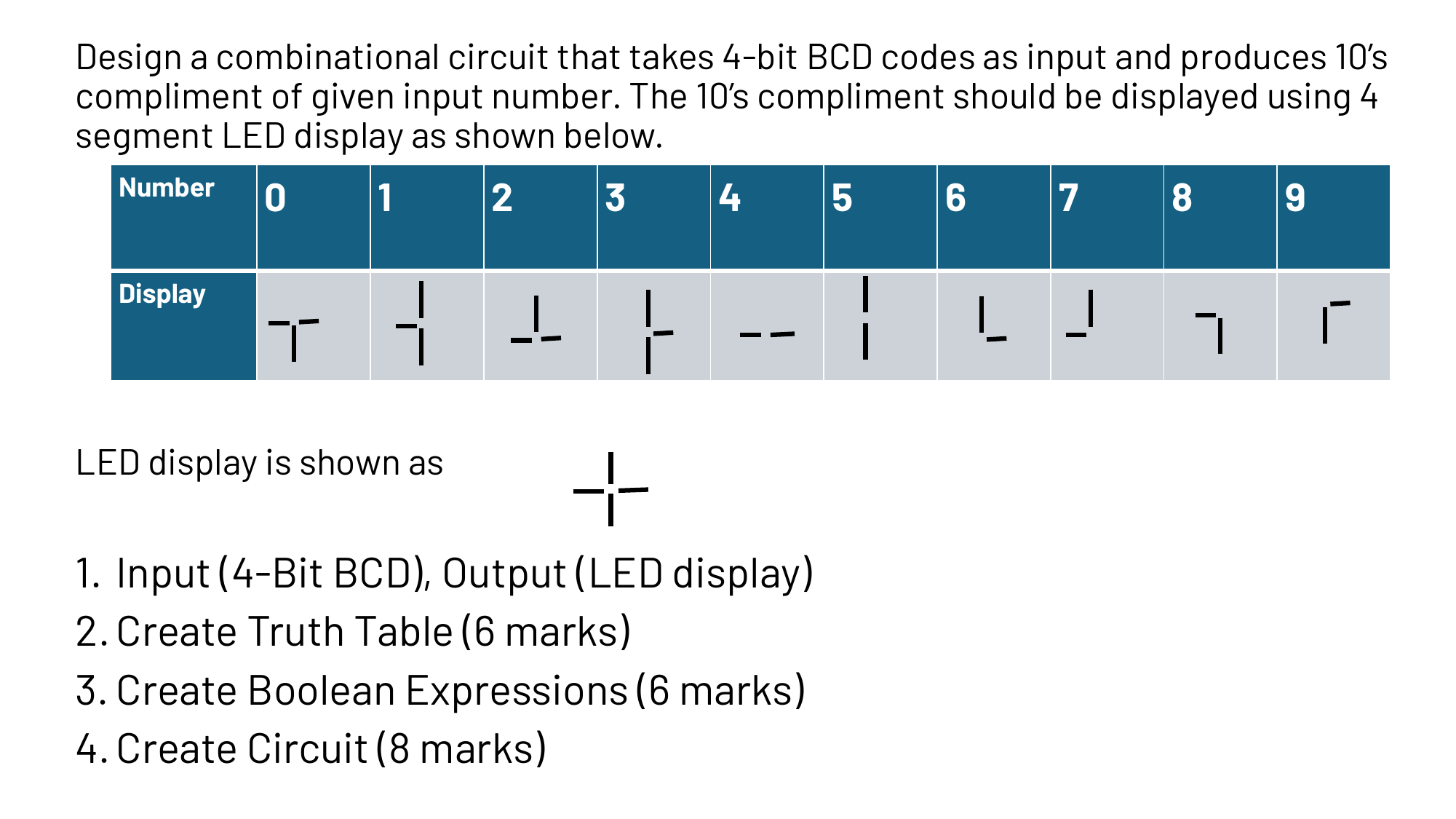

Design a combinational circuit that takes 4-bit BCD codes as input and produces 10’s compliment of given input number. The 10’s compliment should be displayed using 4 segment LED display as shown below.

LED display is shown as

Input (4-Bit BCD), Output (LED display)
Create Truth Table (6 marks)
Create Boolean Expressions (6 marks)
Create Circuit (8 marks)

| Number | 0 | 1 | 2 | 3 | 4 | 5 | 6 | 7 | 8 | 9 |
| --- | --- | --- | --- | --- | --- | --- | --- | --- | --- | --- |
| Display |  |  |  |  |  |  |  |  |  |  |